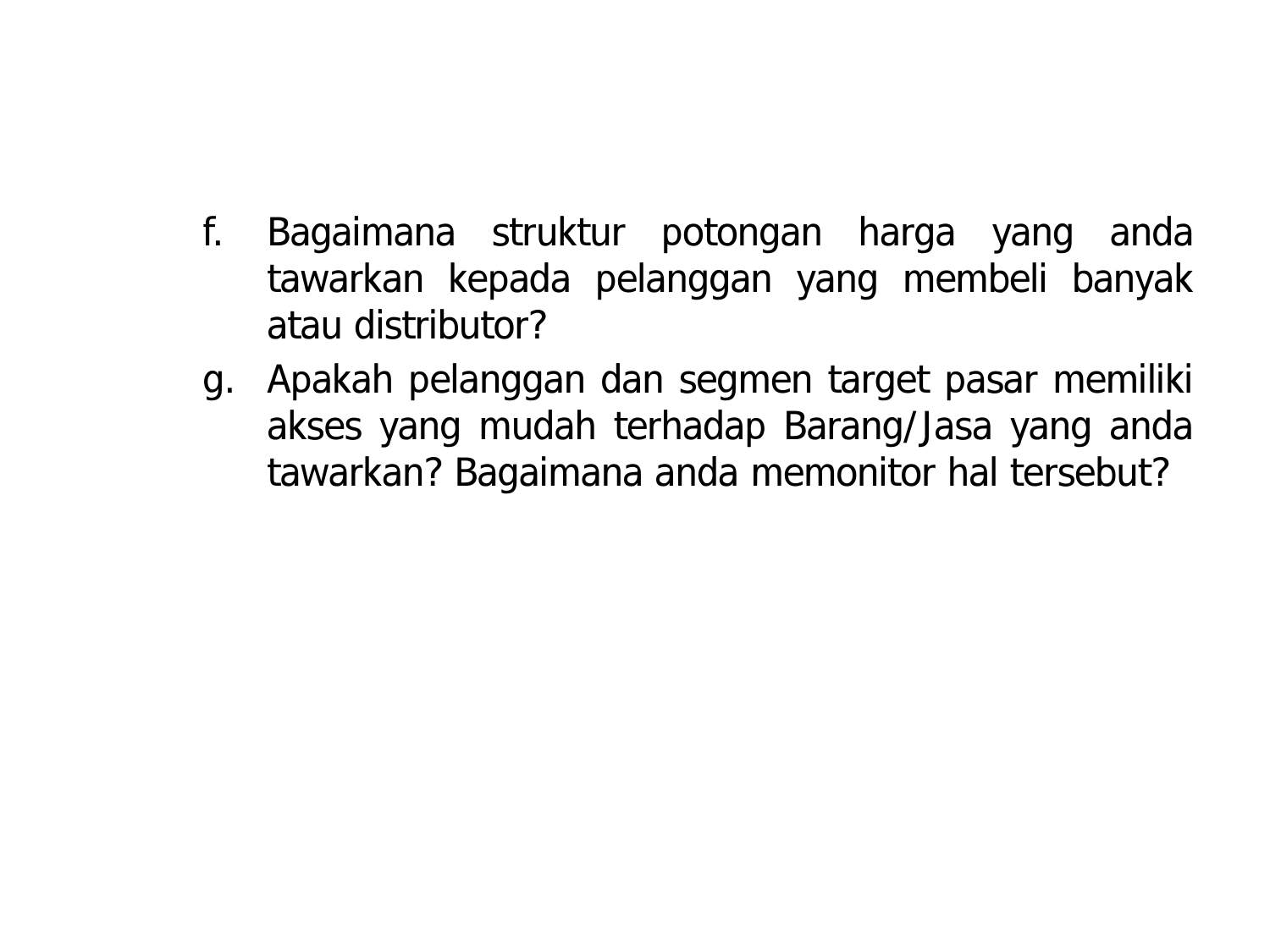

Bagaimana struktur potongan harga yang anda tawarkan kepada pelanggan yang membeli banyak atau distributor?
Apakah pelanggan dan segmen target pasar memiliki akses yang mudah terhadap Barang/Jasa yang anda tawarkan? Bagaimana anda memonitor hal tersebut?

LDKJFAK